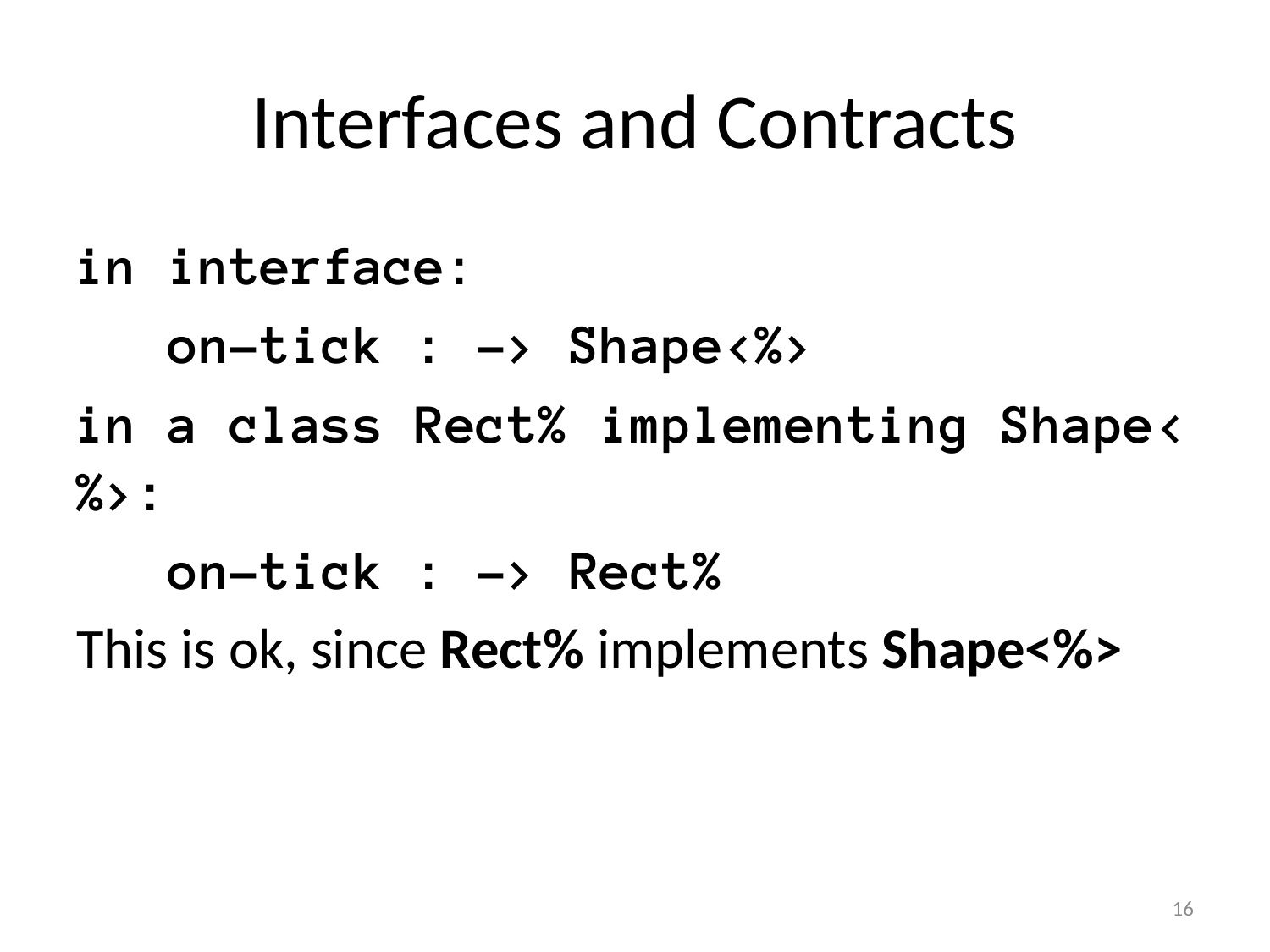

# Interfaces and Contracts
in interface:
   on-tick : -> Shape<%>
in a class Rect% implementing Shape<%>:
   on-tick : -> Rect%
This is ok, since Rect% implements Shape<%>
16